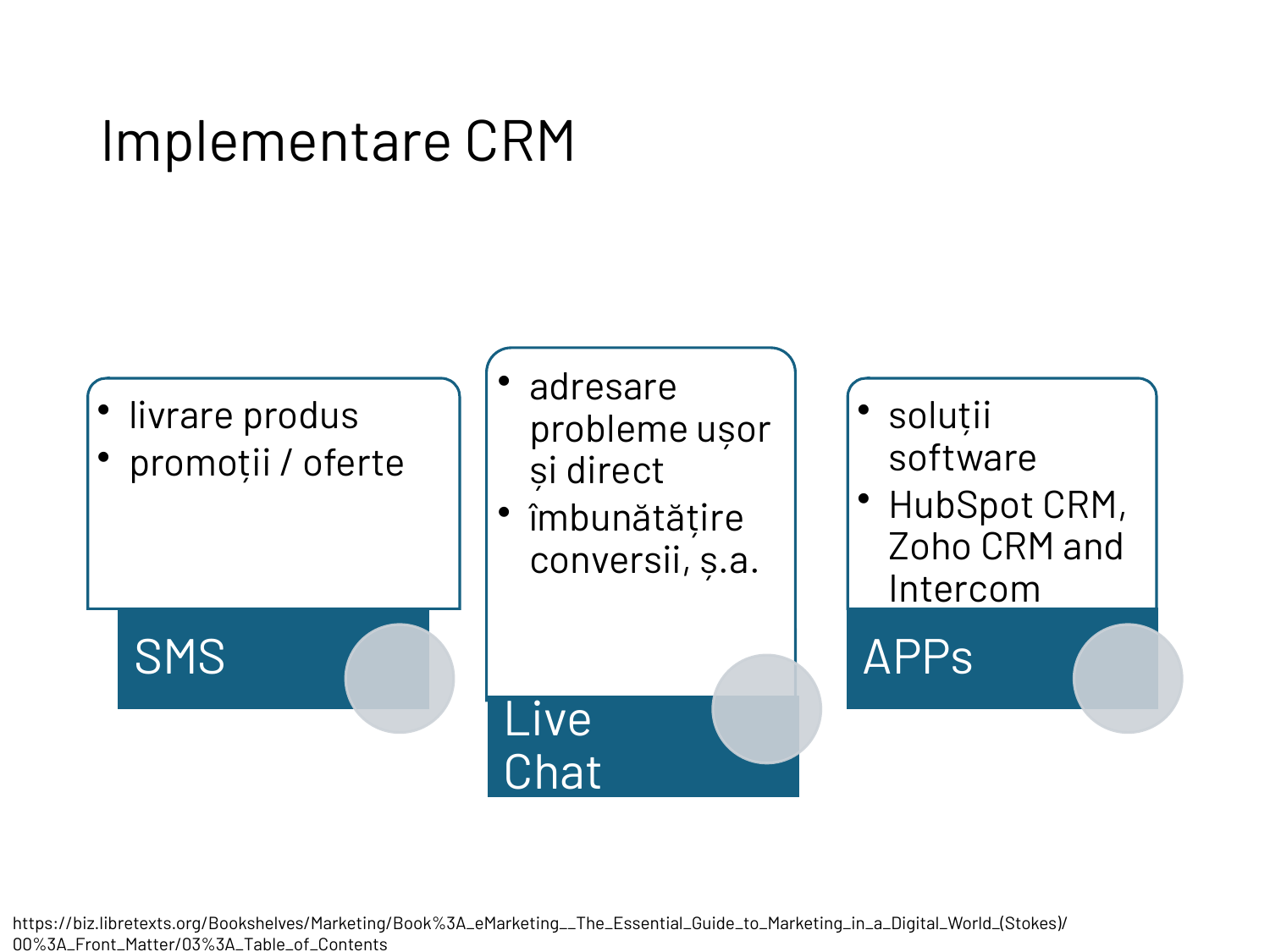

# Implementare CRM
livrare produs
promoții / oferte
SMS
adresare probleme ușor și direct
îmbunătățire conversii, ș.a.
Live Chat
soluții software
HubSpot CRM, Zoho CRM and Intercom
APPs
https://biz.libretexts.org/Bookshelves/Marketing/Book%3A_eMarketing__The_Essential_Guide_to_Marketing_in_a_Digital_World_(Stokes)/00%3A_Front_Matter/03%3A_Table_of_Contents